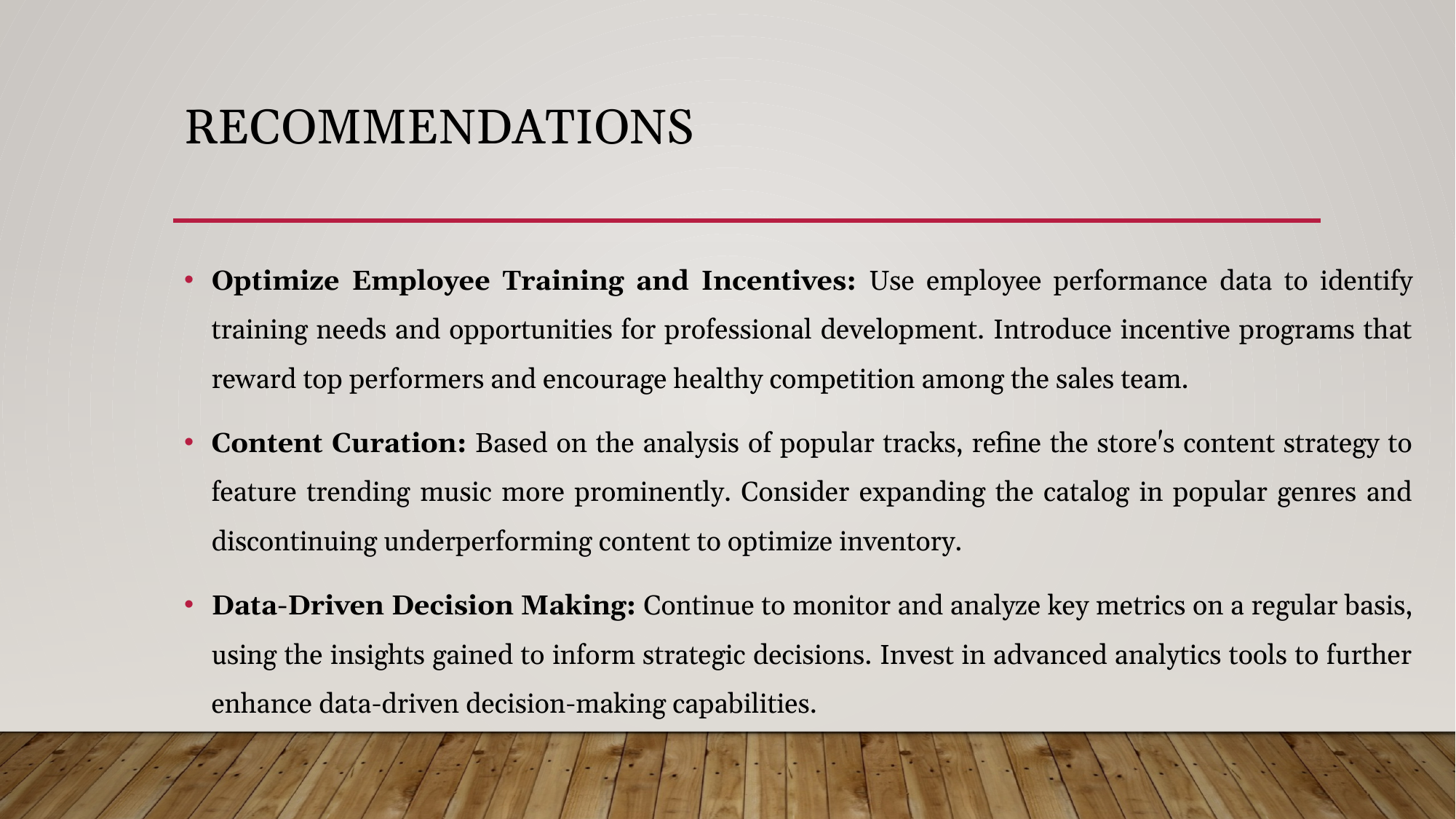

# Recommendations
Optimize Employee Training and Incentives: Use employee performance data to identify training needs and opportunities for professional development. Introduce incentive programs that reward top performers and encourage healthy competition among the sales team.
Content Curation: Based on the analysis of popular tracks, refine the store's content strategy to feature trending music more prominently. Consider expanding the catalog in popular genres and discontinuing underperforming content to optimize inventory.
Data-Driven Decision Making: Continue to monitor and analyze key metrics on a regular basis, using the insights gained to inform strategic decisions. Invest in advanced analytics tools to further enhance data-driven decision-making capabilities.